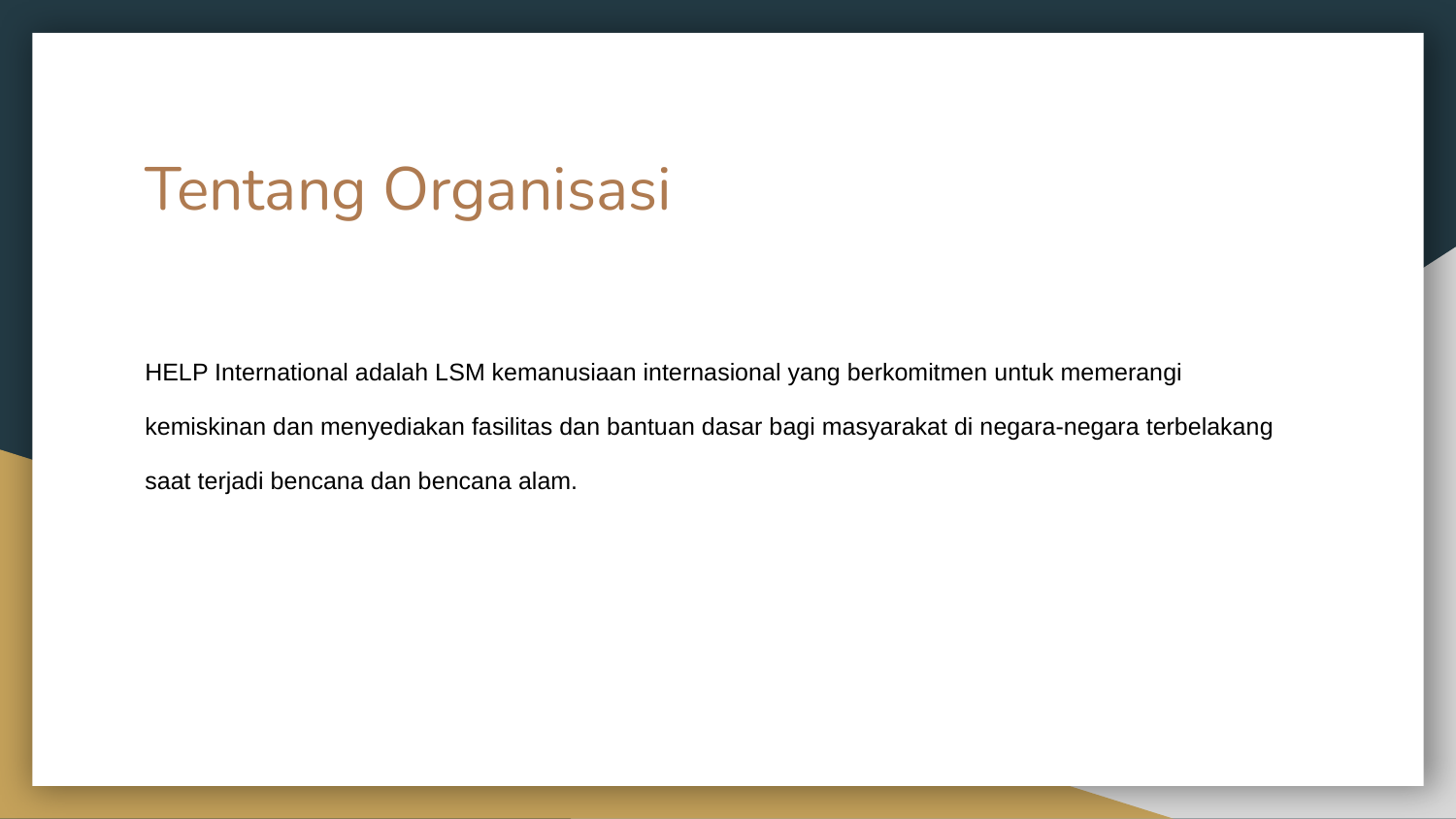

# Tentang Organisasi
HELP International adalah LSM kemanusiaan internasional yang berkomitmen untuk memerangi kemiskinan dan menyediakan fasilitas dan bantuan dasar bagi masyarakat di negara-negara terbelakang saat terjadi bencana dan bencana alam.